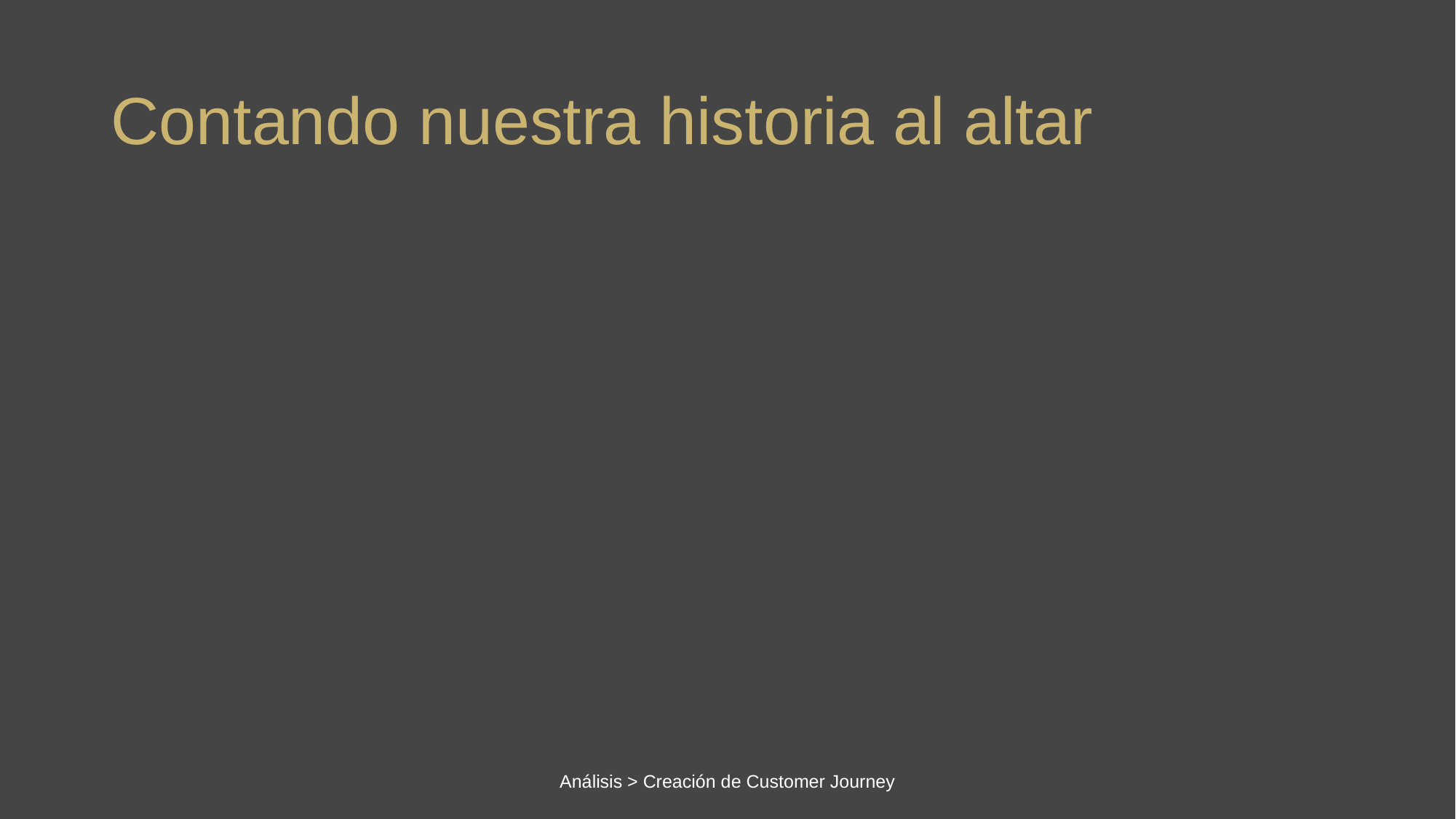

# Contando nuestra historia al altar

Análisis > Creación de Customer Journey